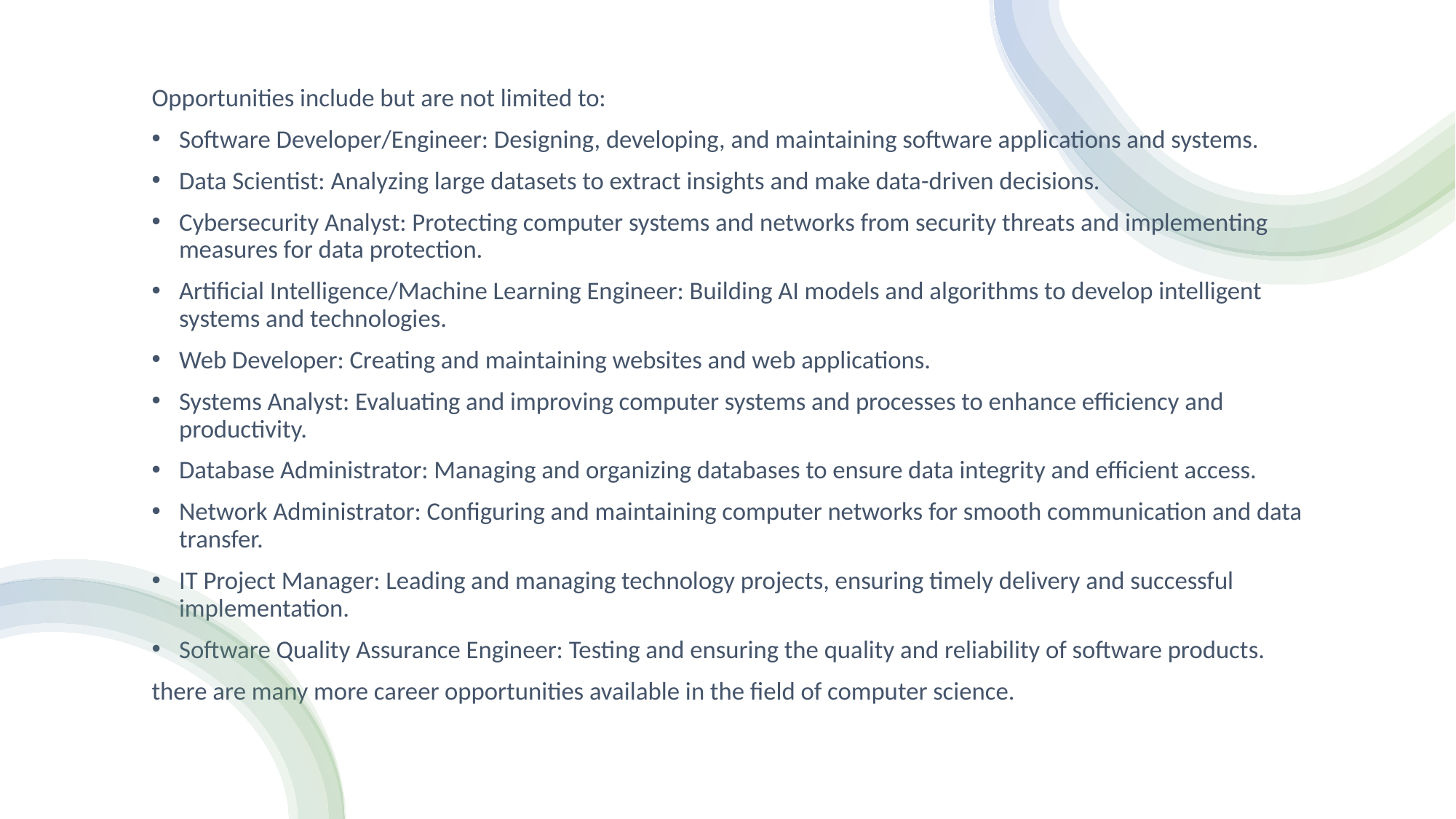

Opportunities include but are not limited to:
Software Developer/Engineer: Designing, developing, and maintaining software applications and systems.
Data Scientist: Analyzing large datasets to extract insights and make data-driven decisions.
Cybersecurity Analyst: Protecting computer systems and networks from security threats and implementing measures for data protection.
Artificial Intelligence/Machine Learning Engineer: Building AI models and algorithms to develop intelligent systems and technologies.
Web Developer: Creating and maintaining websites and web applications.
Systems Analyst: Evaluating and improving computer systems and processes to enhance efficiency and productivity.
Database Administrator: Managing and organizing databases to ensure data integrity and efficient access.
Network Administrator: Configuring and maintaining computer networks for smooth communication and data transfer.
IT Project Manager: Leading and managing technology projects, ensuring timely delivery and successful implementation.
Software Quality Assurance Engineer: Testing and ensuring the quality and reliability of software products.
there are many more career opportunities available in the field of computer science.